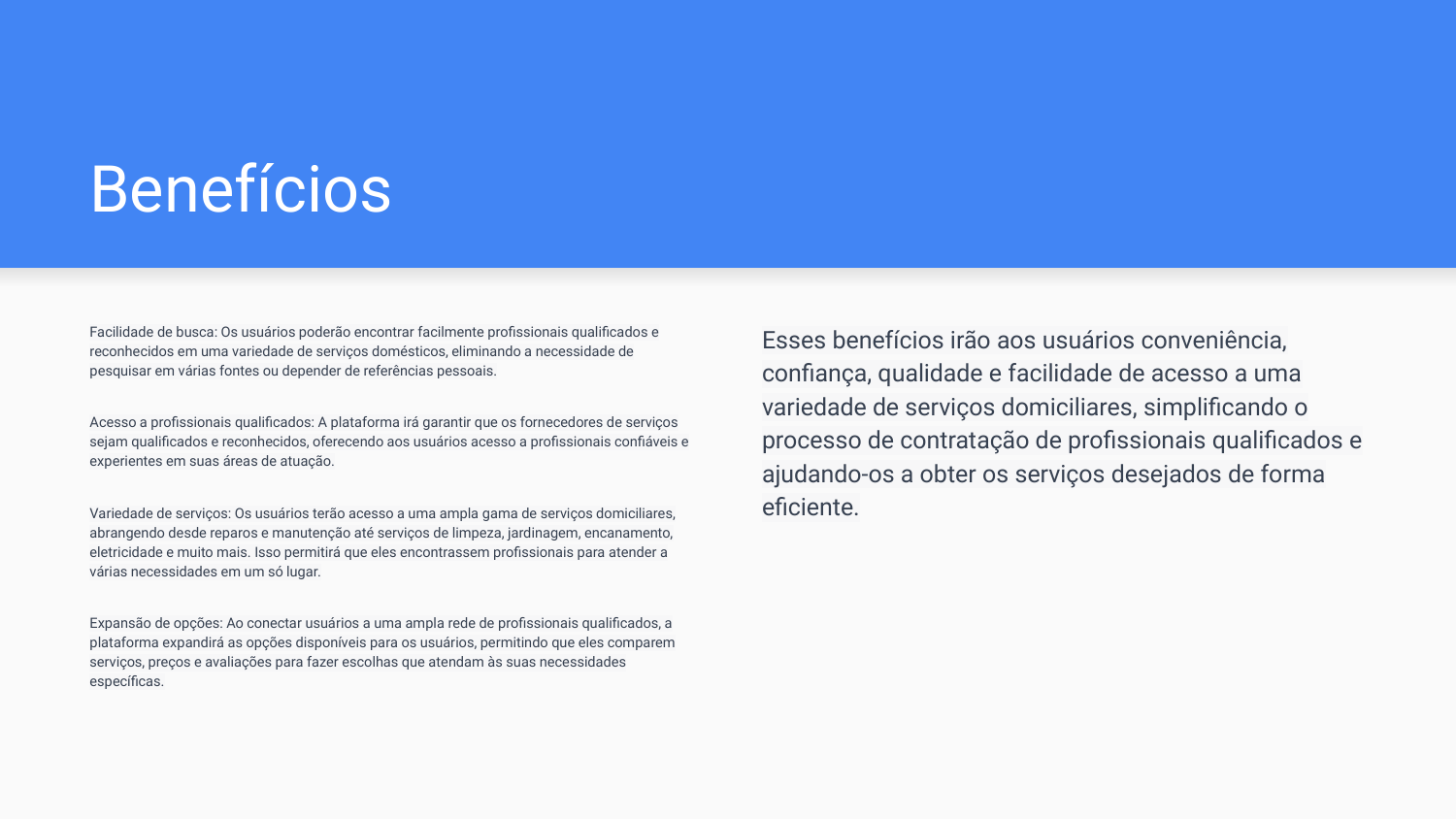

# Benefícios
Facilidade de busca: Os usuários poderão encontrar facilmente profissionais qualificados e reconhecidos em uma variedade de serviços domésticos, eliminando a necessidade de pesquisar em várias fontes ou depender de referências pessoais.
Acesso a profissionais qualificados: A plataforma irá garantir que os fornecedores de serviços sejam qualificados e reconhecidos, oferecendo aos usuários acesso a profissionais confiáveis e experientes em suas áreas de atuação.
Variedade de serviços: Os usuários terão acesso a uma ampla gama de serviços domiciliares, abrangendo desde reparos e manutenção até serviços de limpeza, jardinagem, encanamento, eletricidade e muito mais. Isso permitirá que eles encontrassem profissionais para atender a várias necessidades em um só lugar.
Expansão de opções: Ao conectar usuários a uma ampla rede de profissionais qualificados, a plataforma expandirá as opções disponíveis para os usuários, permitindo que eles comparem serviços, preços e avaliações para fazer escolhas que atendam às suas necessidades específicas.

Esses benefícios irão aos usuários conveniência, confiança, qualidade e facilidade de acesso a uma variedade de serviços domiciliares, simplificando o processo de contratação de profissionais qualificados e ajudando-os a obter os serviços desejados de forma eficiente.